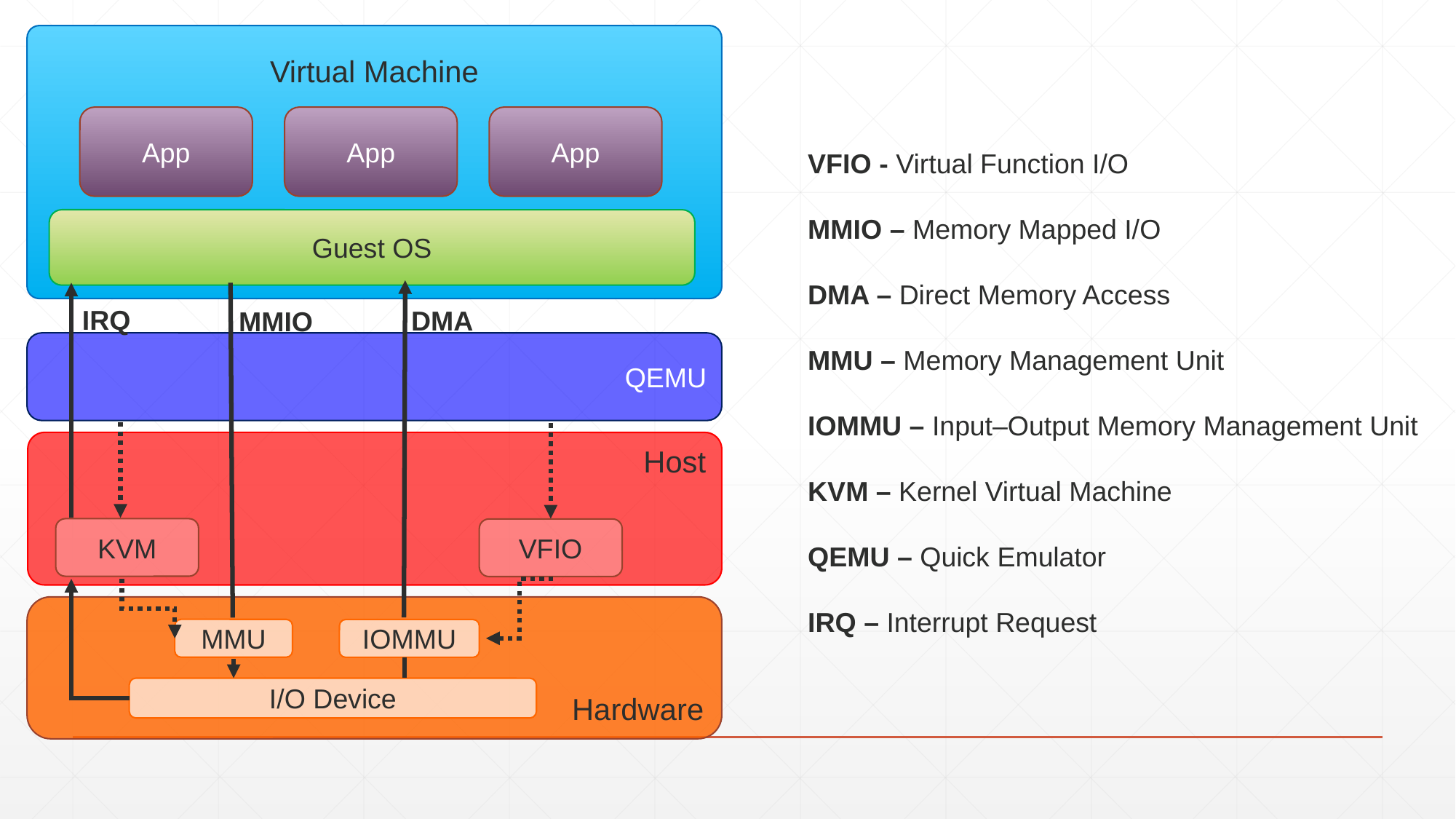

Virtual Machine
App
App
App
Guest OS
IRQ
DMA
MMIO
QEMU
Host
KVM
VFIO
Hardware
MMU
IOMMU
I/O Device
VFIO - Virtual Function I/O
MMIO – Memory Mapped I/O
DMA – Direct Memory Access
MMU – Memory Management Unit
IOMMU – Input–Output Memory Management Unit
KVM – Kernel Virtual Machine
QEMU – Quick Emulator
IRQ – Interrupt Request